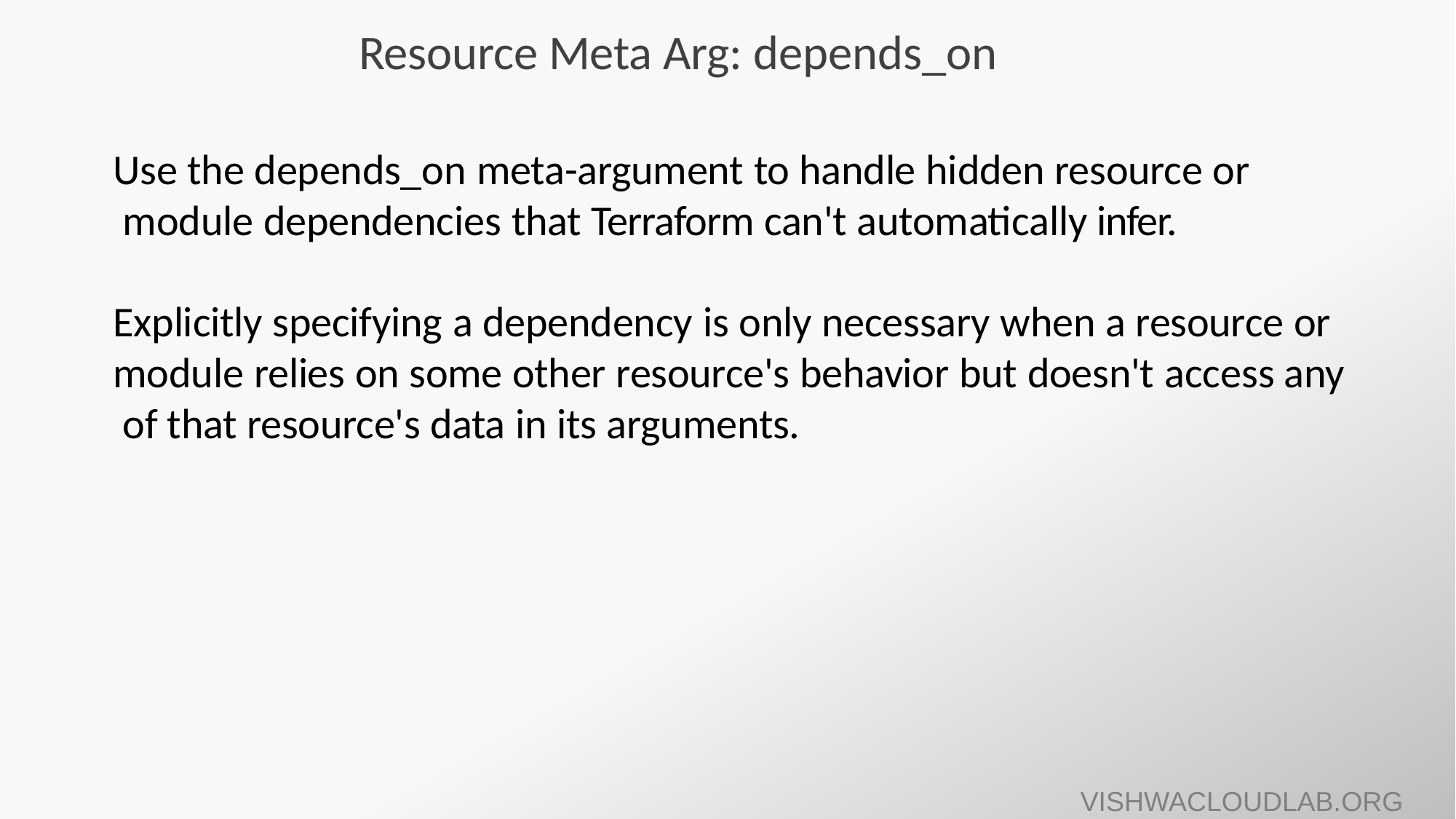

# Resource Meta Arg: depends_on
Use the depends_on meta-argument to handle hidden resource or  module dependencies that Terraform can't automatically infer.

Explicitly specifying a dependency is only necessary when a resource or  module relies on some other resource's behavior but doesn't access any  of that resource's data in its arguments.